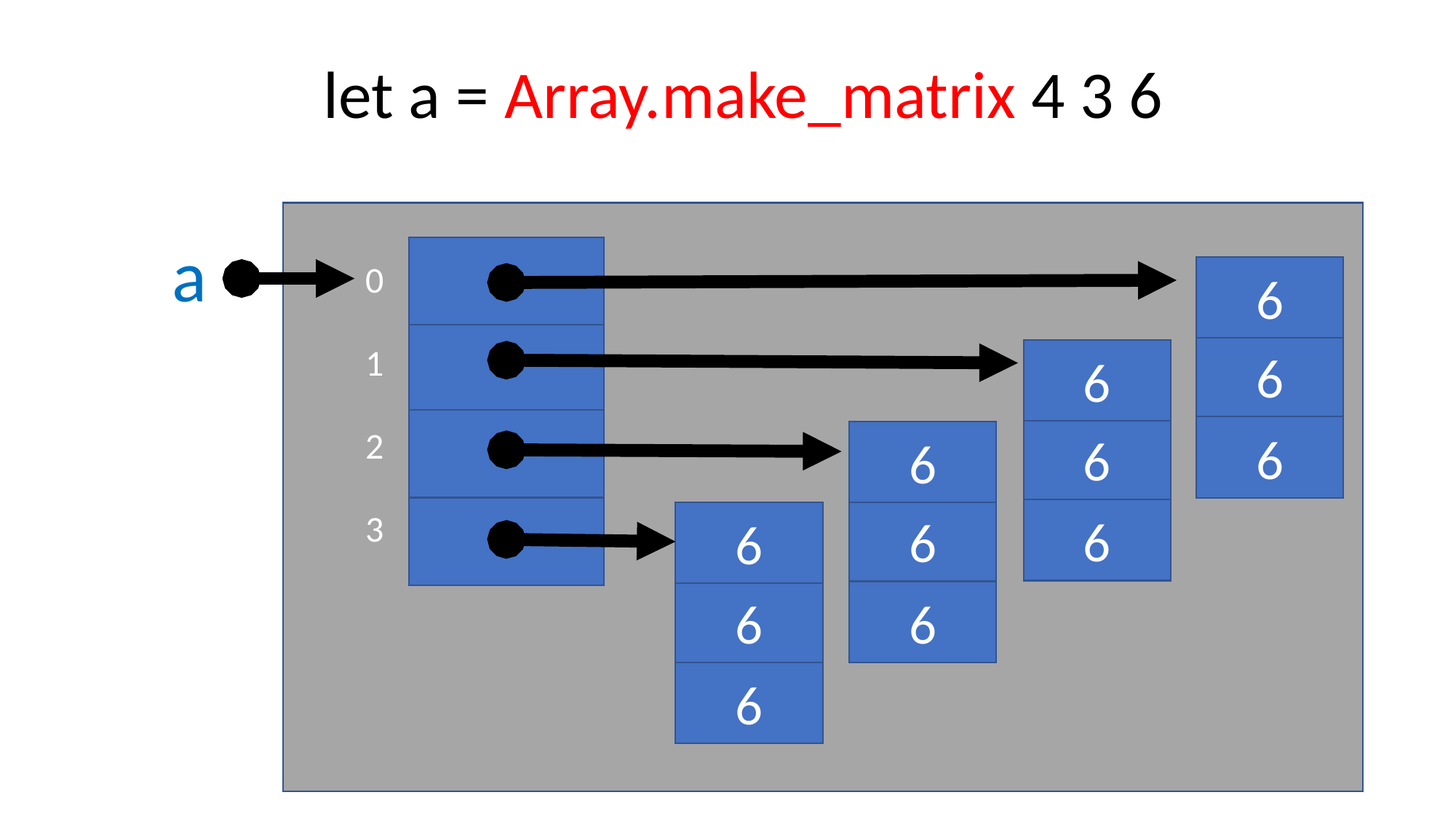

#
let a = Array.make_matrix 4 3 6

a

0
1
2
3
6
6
6
6
6
6
6
6
6
6
6
6